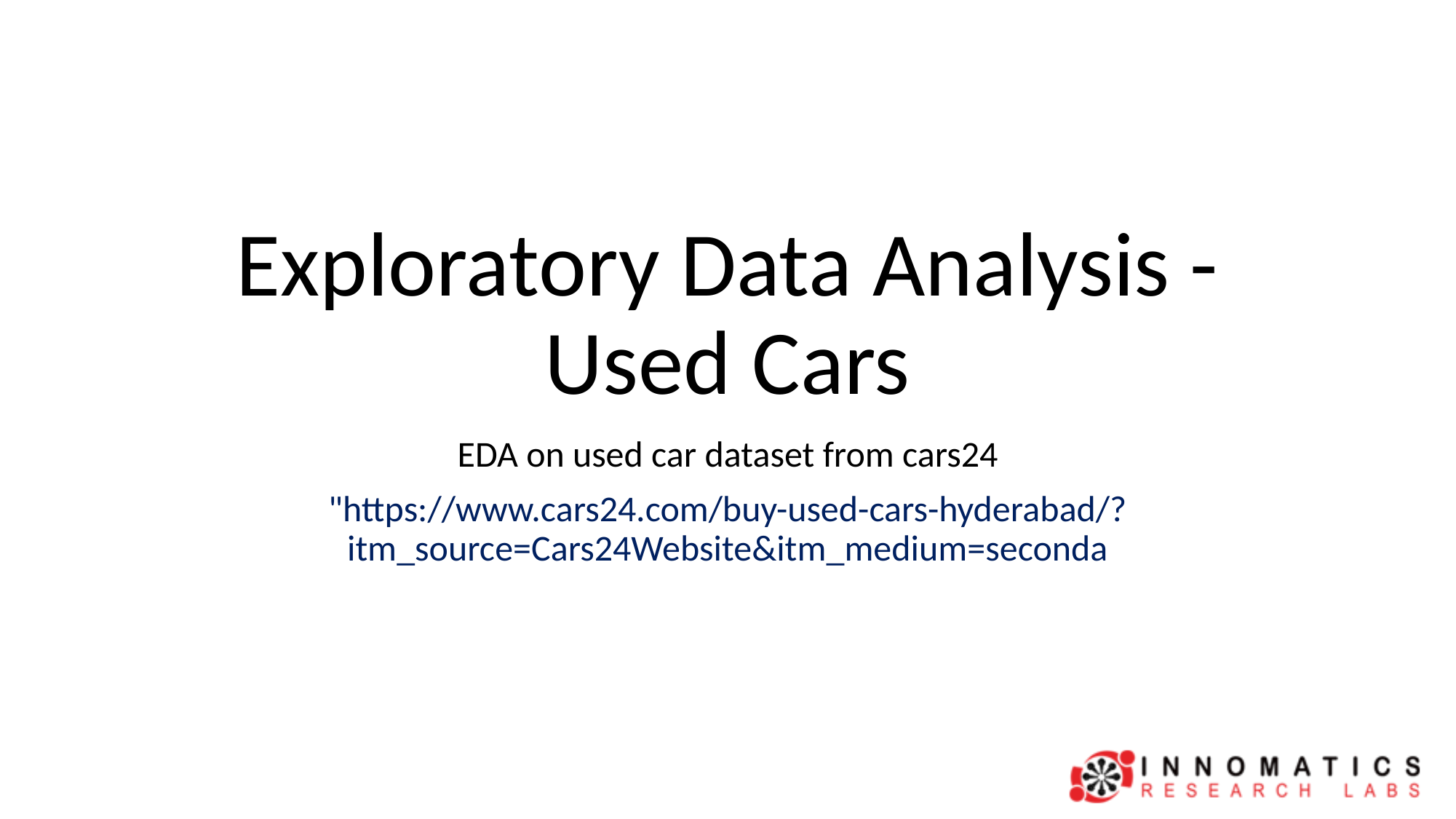

# Exploratory Data Analysis - Used Cars
EDA on used car dataset from cars24
"https://www.cars24.com/buy-used-cars-hyderabad/?itm_source=Cars24Website&itm_medium=seconda